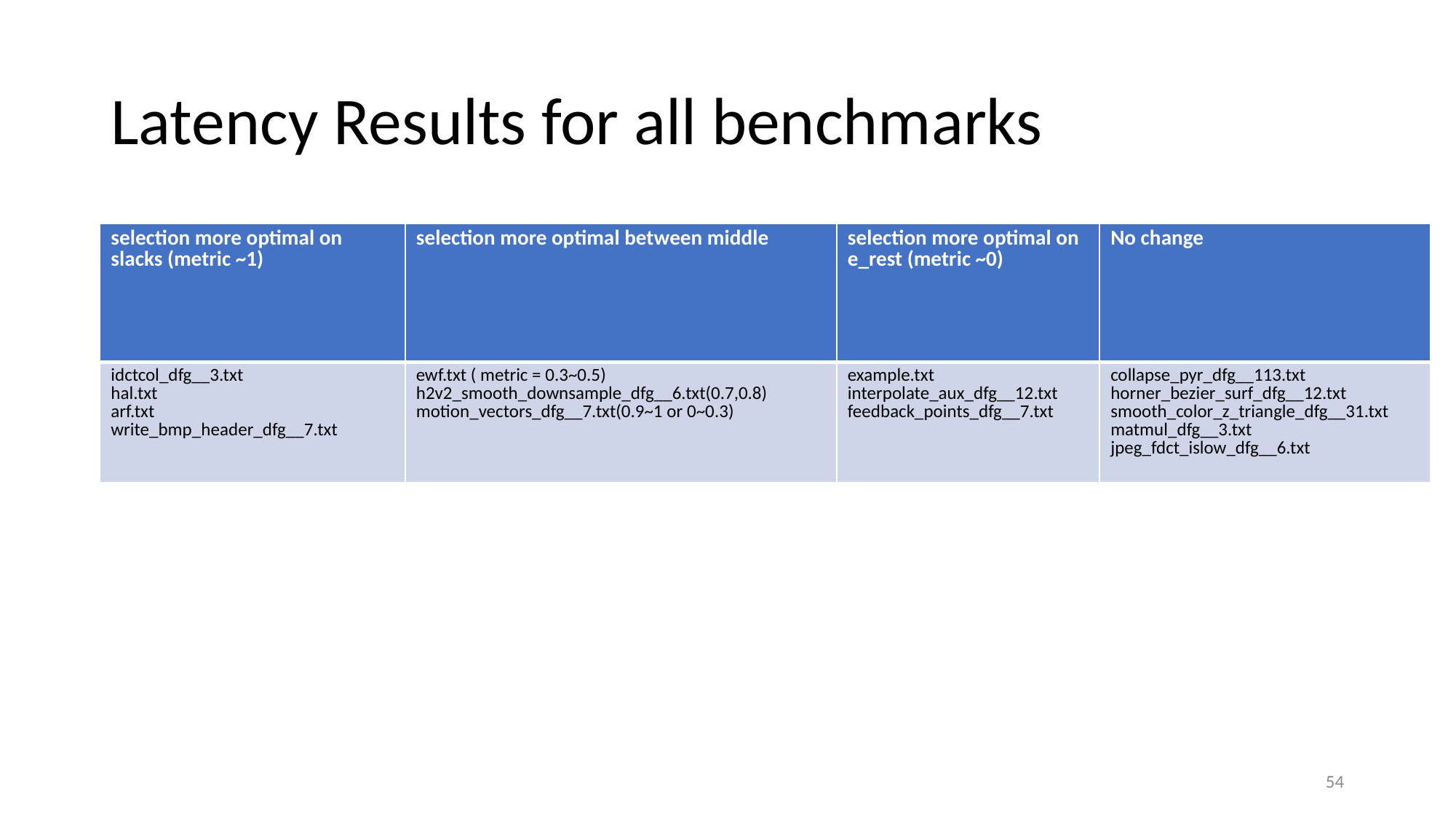

# Latency Results for all benchmarks

| selection more optimal on slacks (metric ~1) | selection more optimal between middle | selection more optimal on e\_rest (metric ~0) | No change |
| --- | --- | --- | --- |
| idctcol\_dfg\_\_3.txt hal.txt arf.txt write\_bmp\_header\_dfg\_\_7.txt | ewf.txt ( metric = 0.3~0.5) h2v2\_smooth\_downsample\_dfg\_\_6.txt(0.7,0.8) motion\_vectors\_dfg\_\_7.txt(0.9~1 or 0~0.3) | example.txt interpolate\_aux\_dfg\_\_12.txt feedback\_points\_dfg\_\_7.txt | collapse\_pyr\_dfg\_\_113.txt horner\_bezier\_surf\_dfg\_\_12.txt smooth\_color\_z\_triangle\_dfg\_\_31.txt matmul\_dfg\_\_3.txt jpeg\_fdct\_islow\_dfg\_\_6.txt |
54